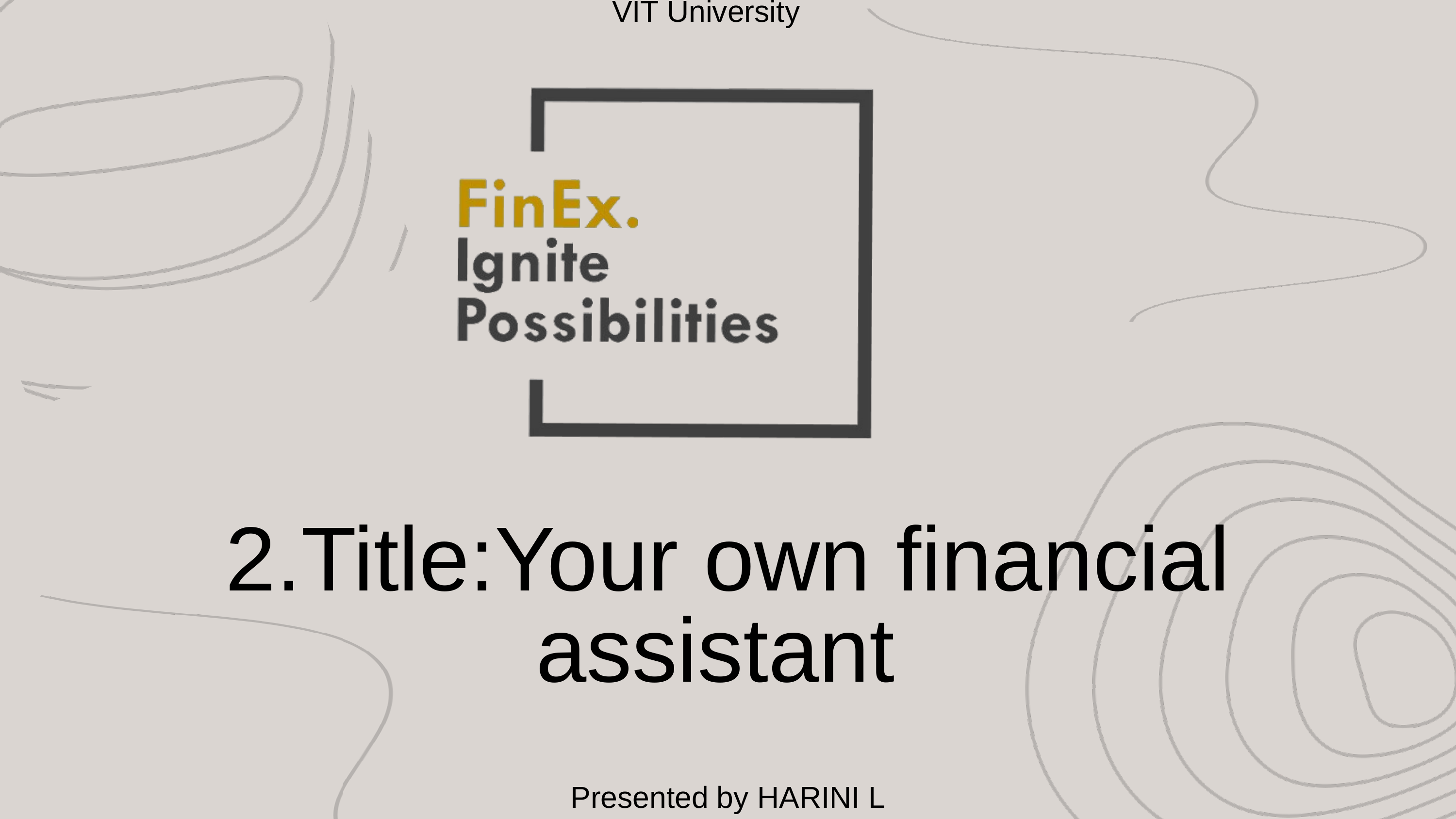

VIT University

2.Title:Your own financial assistant
Presented by HARINI L